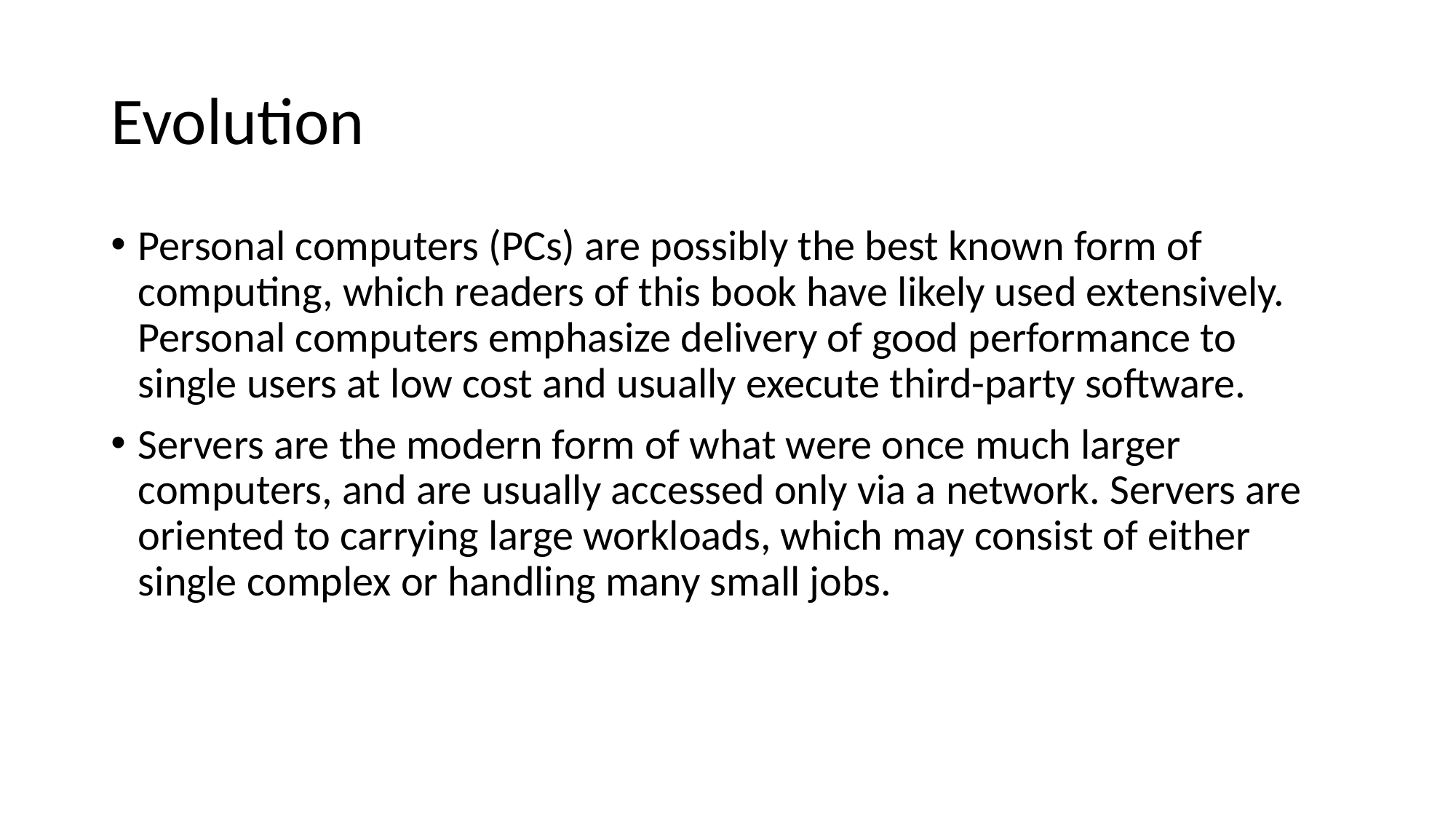

# Evolution
Personal computers (PCs) are possibly the best known form of computing, which readers of this book have likely used extensively. Personal computers emphasize delivery of good performance to single users at low cost and usually execute third-party software.
Servers are the modern form of what were once much larger computers, and are usually accessed only via a network. Servers are oriented to carrying large workloads, which may consist of either single complex or handling many small jobs.